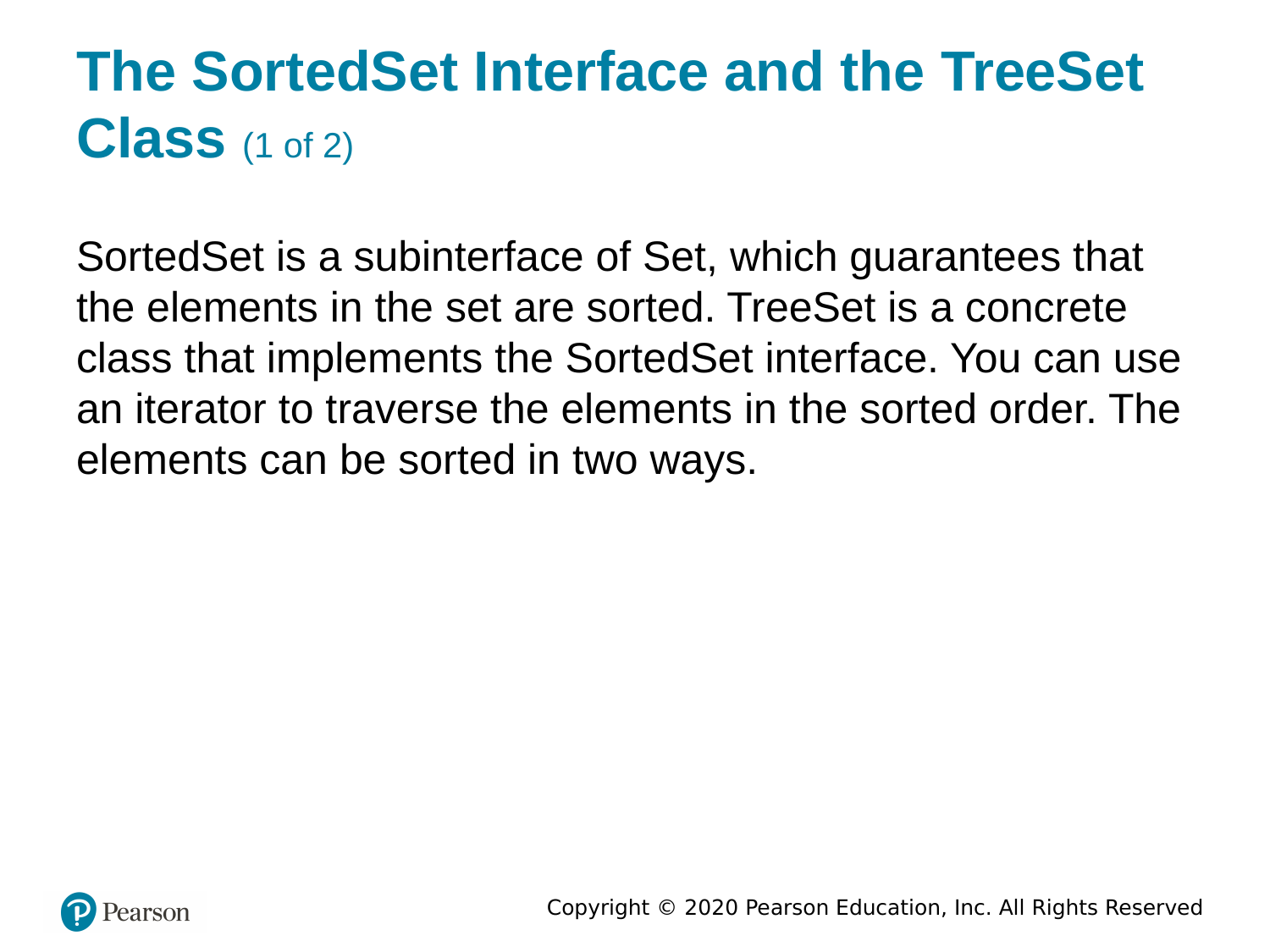

# The SortedSet Interface and the TreeSet Class (1 of 2)
SortedSet is a subinterface of Set, which guarantees that the elements in the set are sorted. TreeSet is a concrete class that implements the SortedSet interface. You can use an iterator to traverse the elements in the sorted order. The elements can be sorted in two ways.